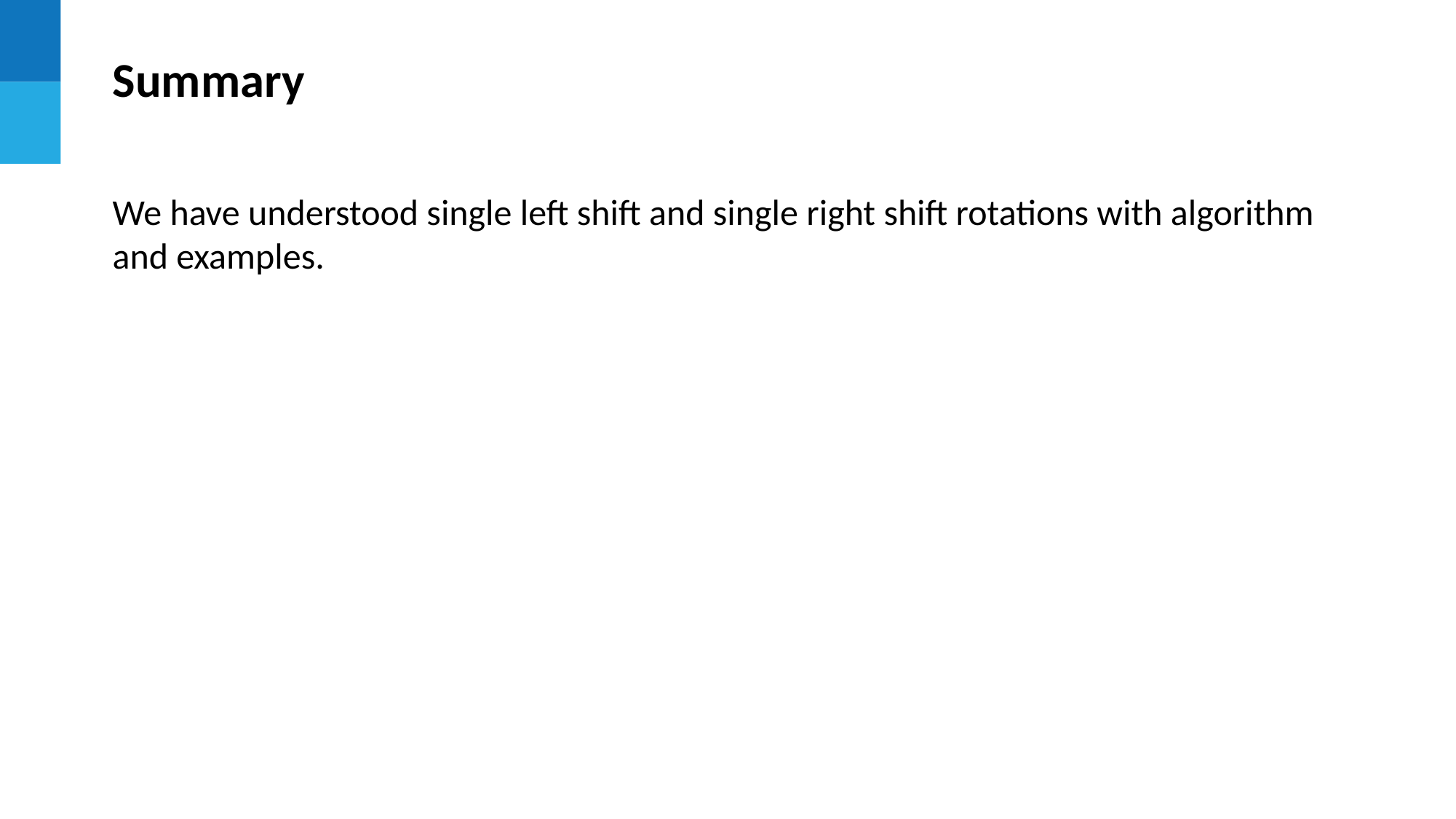

Summary
We have understood single left shift and single right shift rotations with algorithm and examples.